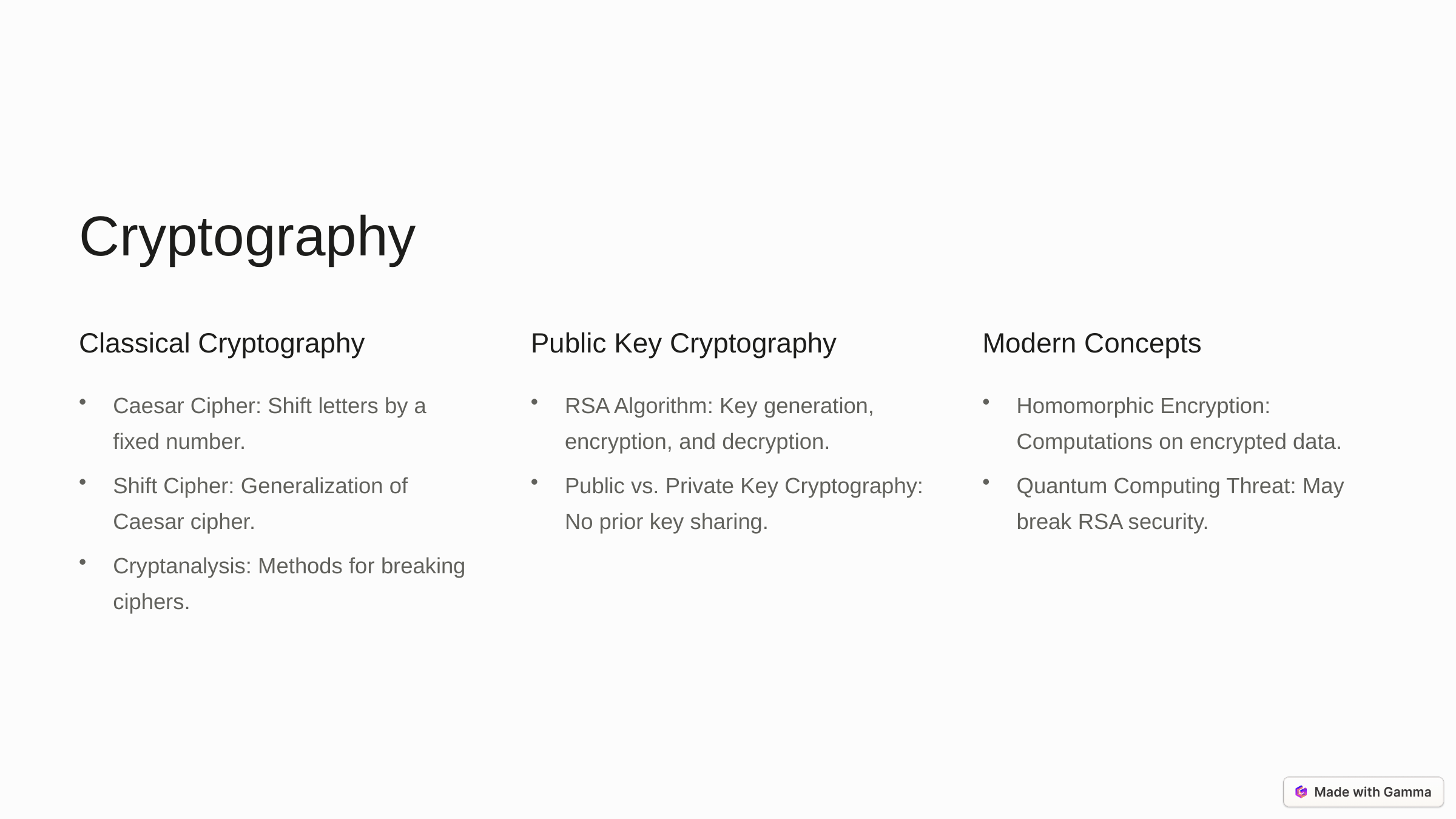

Cryptography
Classical Cryptography
Public Key Cryptography
Modern Concepts
Caesar Cipher: Shift letters by a fixed number.
RSA Algorithm: Key generation, encryption, and decryption.
Homomorphic Encryption: Computations on encrypted data.
Shift Cipher: Generalization of Caesar cipher.
Public vs. Private Key Cryptography: No prior key sharing.
Quantum Computing Threat: May break RSA security.
Cryptanalysis: Methods for breaking ciphers.